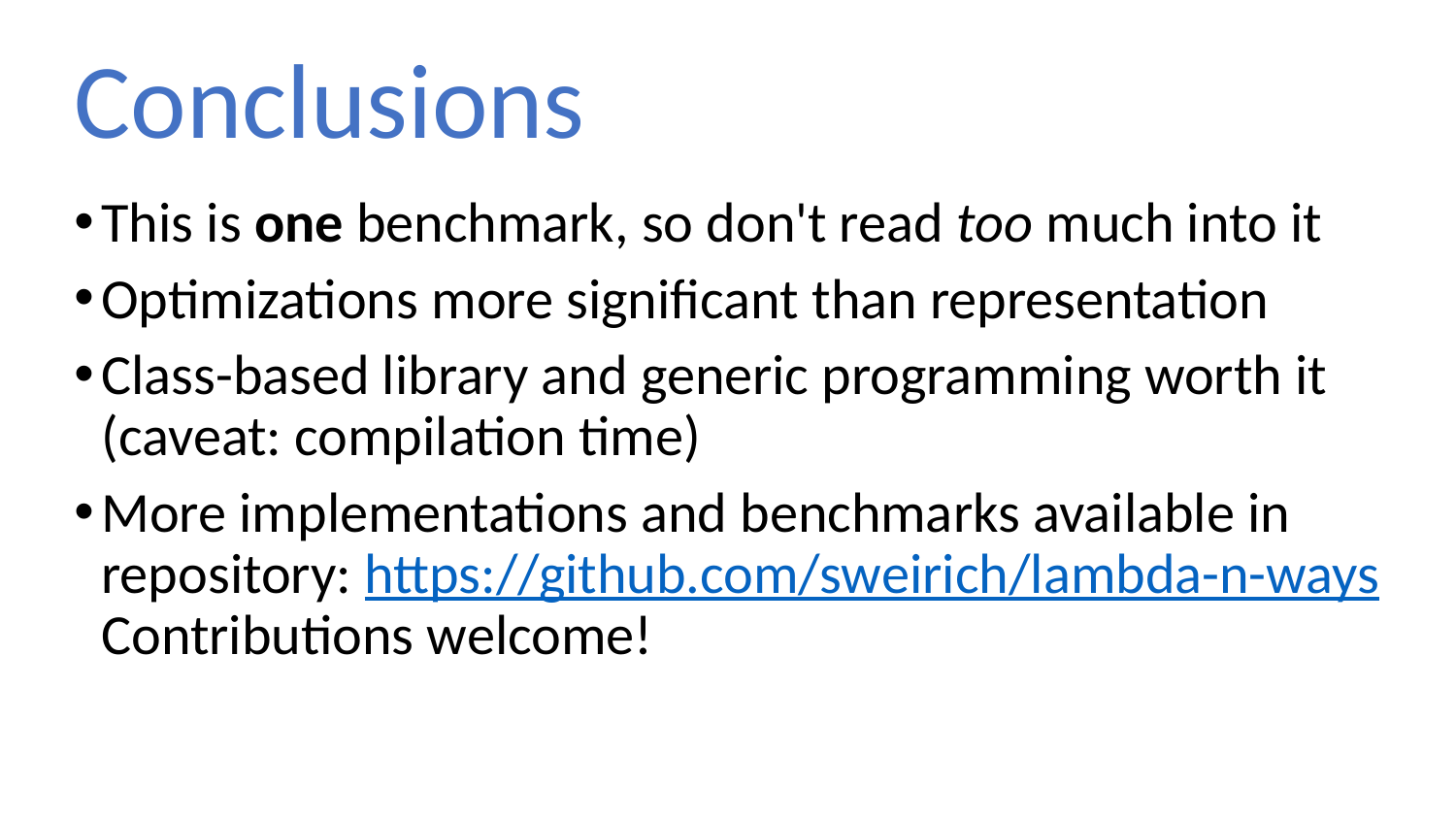

# Conclusions
This is one benchmark, so don't read too much into it
Optimizations more significant than representation
Class-based library and generic programming worth it (caveat: compilation time)
More implementations and benchmarks available in repository: https://github.com/sweirich/lambda-n-ways
Contributions welcome!